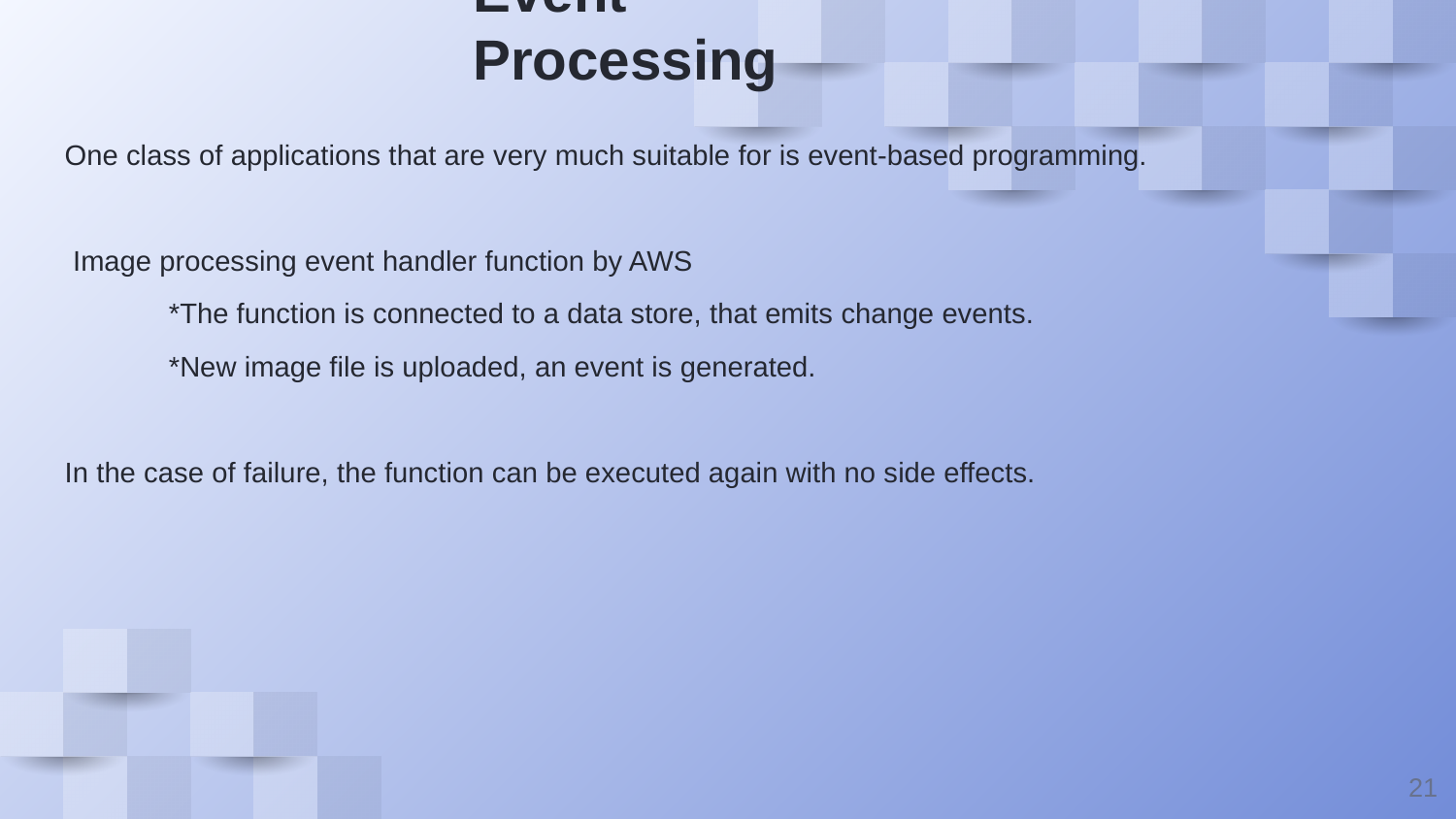

# Event Processing
One class of applications that are very much suitable for is event-based programming.

 Image processing event handler function by AWS
             *The function is connected to a data store, that emits change events.
             *New image file is uploaded, an event is generated.

In the case of failure, the function can be executed again with no side effects.
21